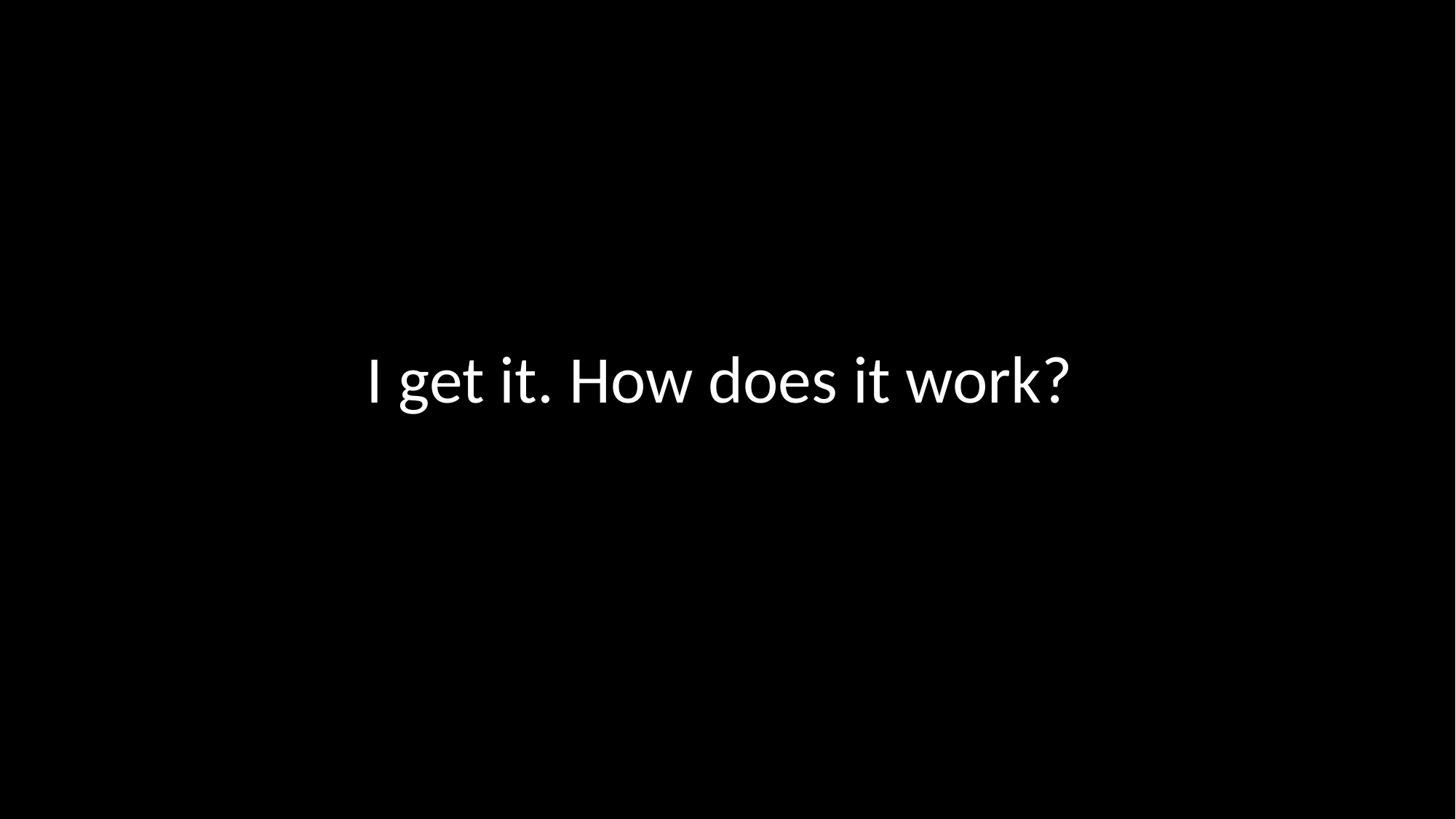

# I get it. How does it work?